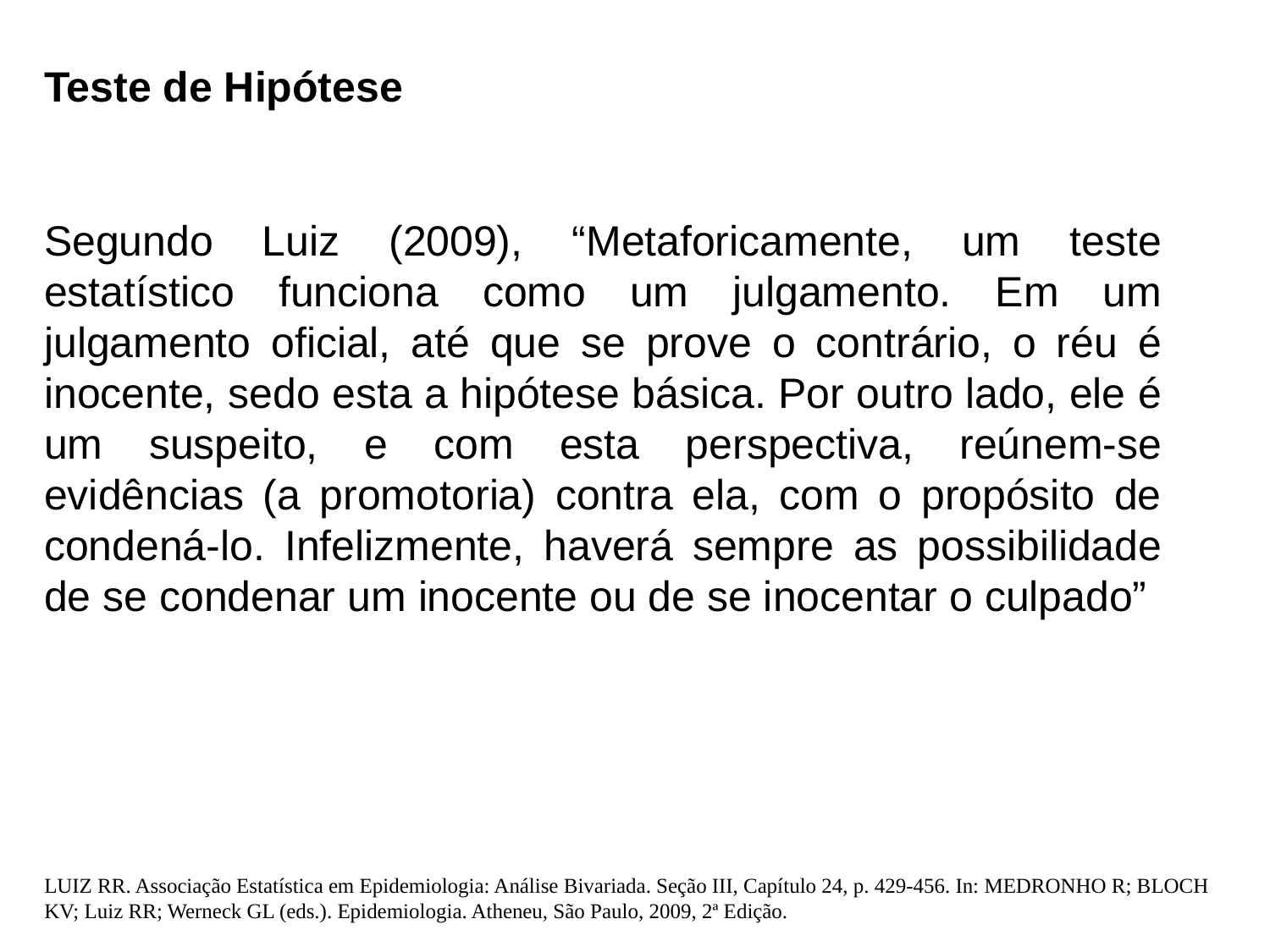

Teste de Hipótese

Segundo Luiz (2009), “Metaforicamente, um teste estatístico funciona como um julgamento. Em um julgamento oficial, até que se prove o contrário, o réu é inocente, sedo esta a hipótese básica. Por outro lado, ele é um suspeito, e com esta perspectiva, reúnem-se evidências (a promotoria) contra ela, com o propósito de condená-lo. Infelizmente, haverá sempre as possibilidade de se condenar um inocente ou de se inocentar o culpado”

LUIZ RR. Associação Estatística em Epidemiologia: Análise Bivariada. Seção III, Capítulo 24, p. 429-456. In: MEDRONHO R; BLOCH KV; Luiz RR; Werneck GL (eds.). Epidemiologia. Atheneu, São Paulo, 2009, 2ª Edição.